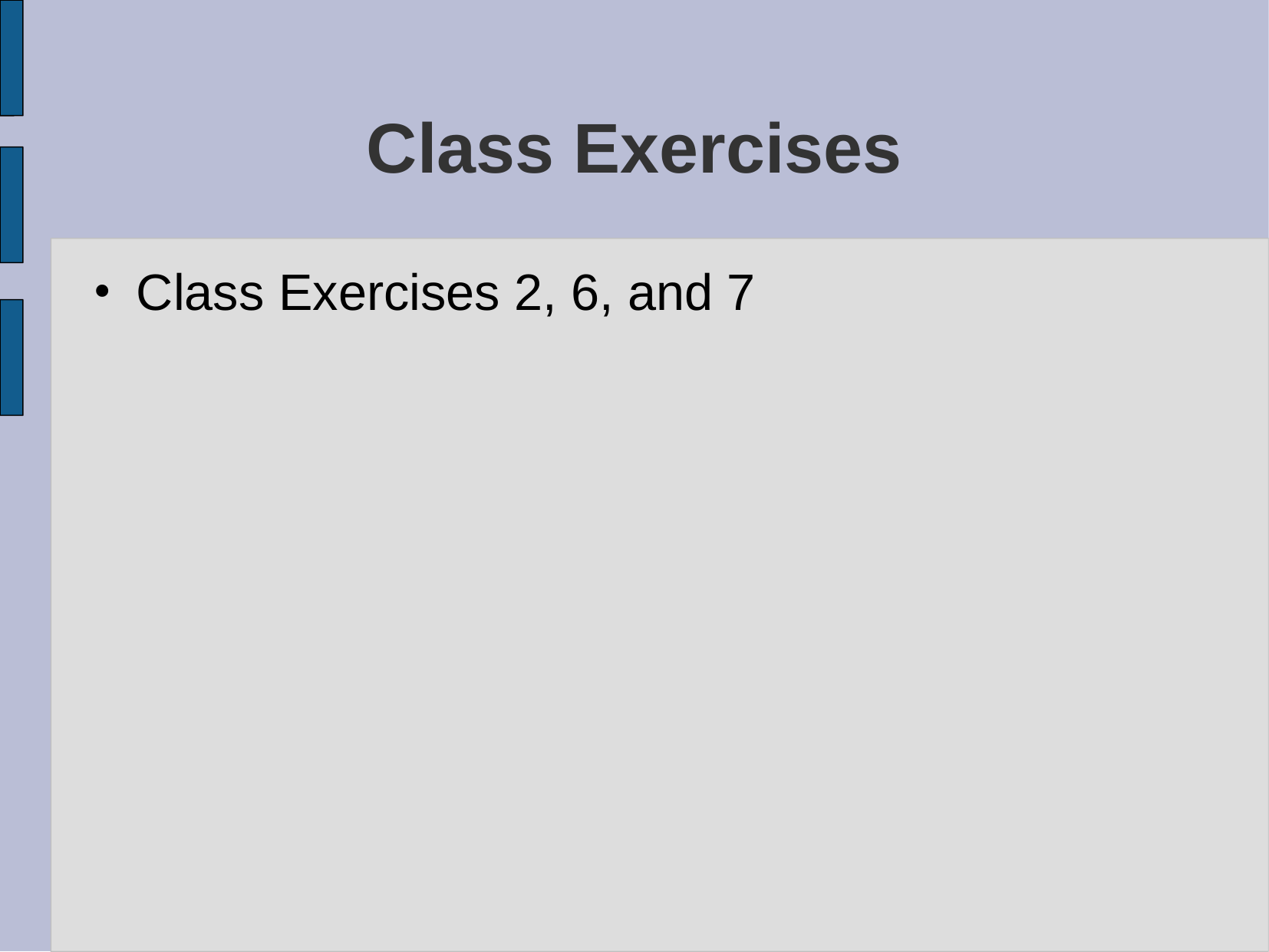

# Class Exercises
Class Exercises 2, 6, and 7